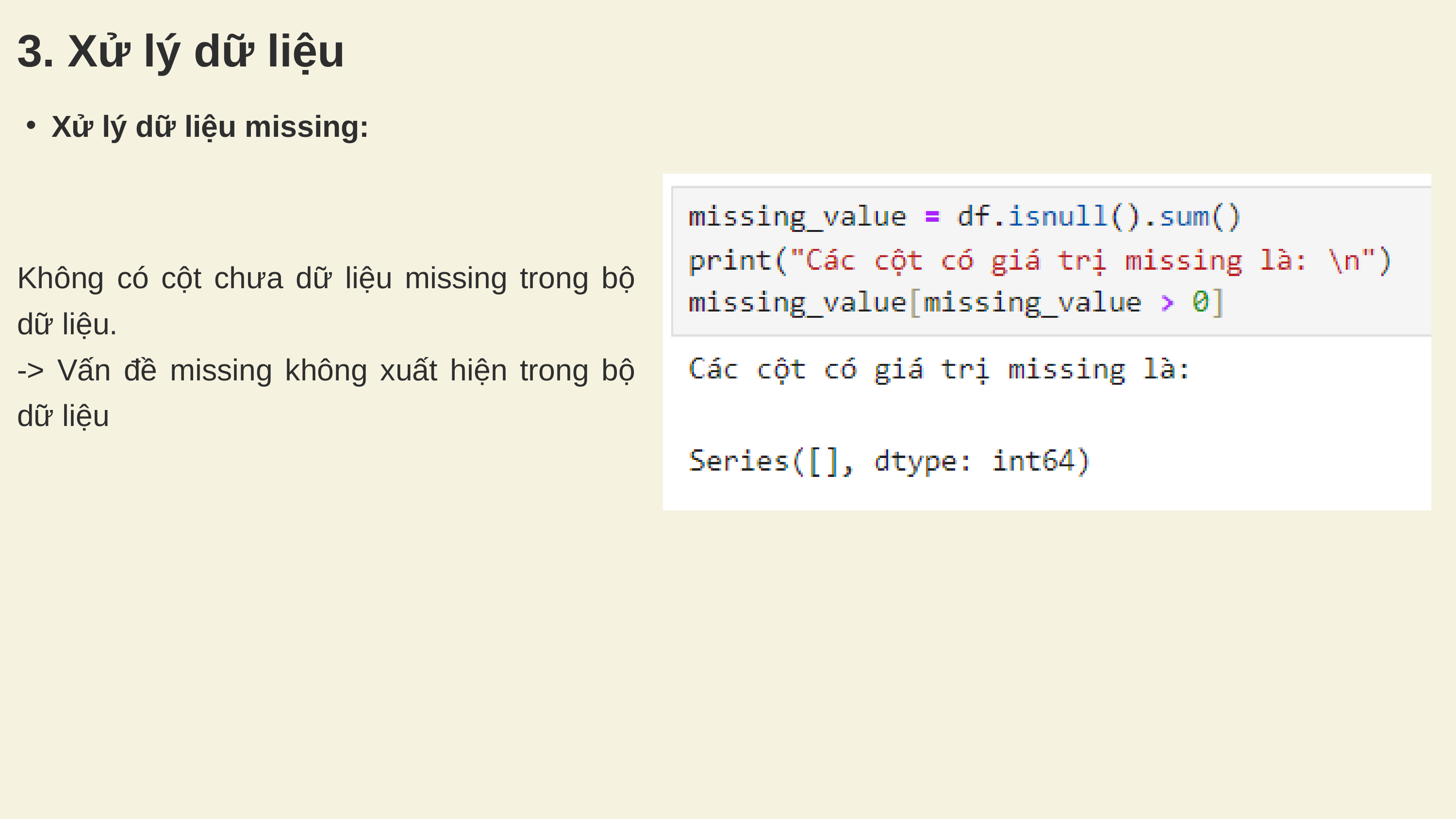

3. Xử lý dữ liệu
Xử lý dữ liệu missing:

Không có cột chưa dữ liệu missing trong bộ dữ liệu.
-> Vấn đề missing không xuất hiện trong bộ dữ liệu